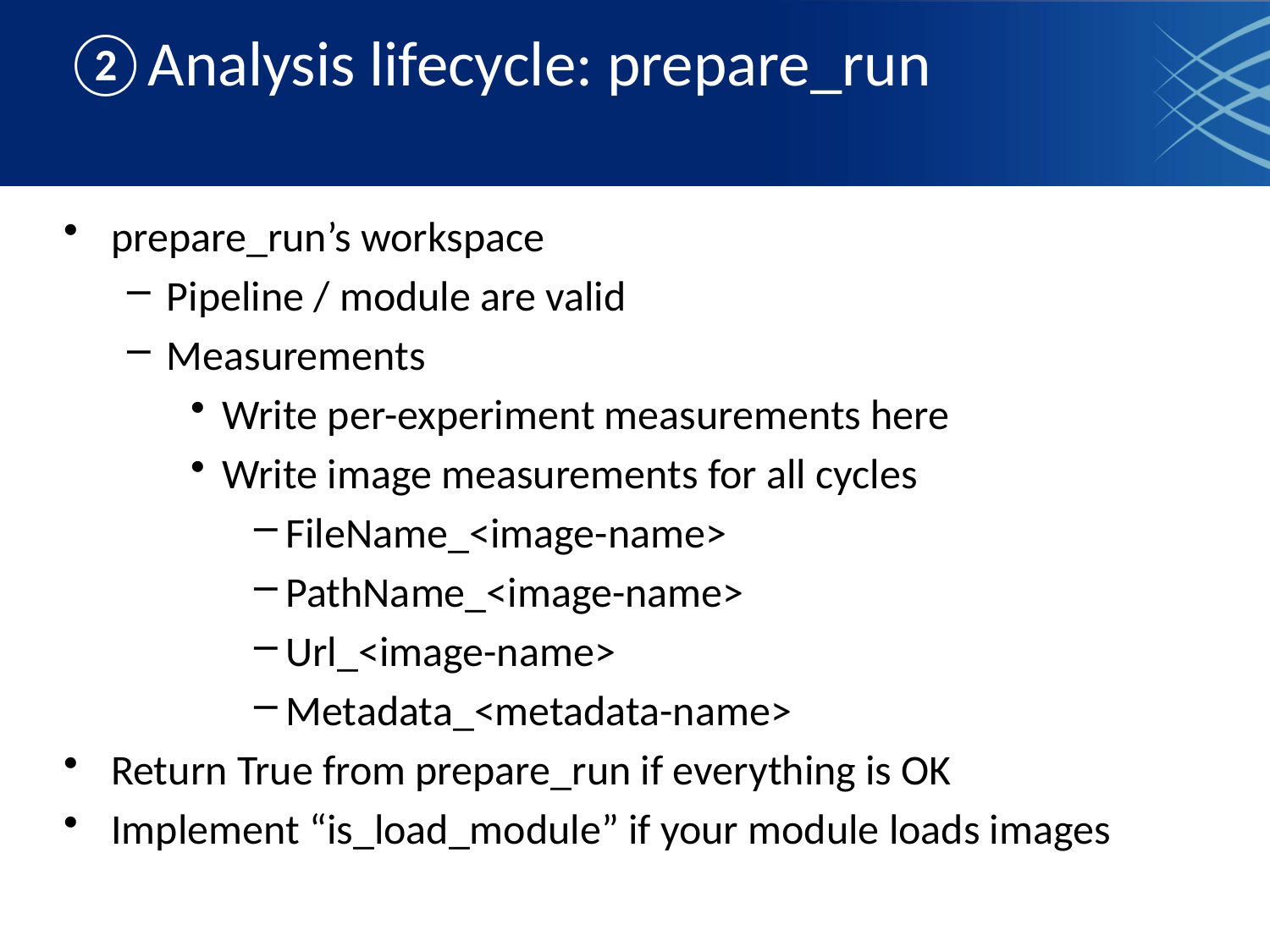

# ②Analysis lifecycle: prepare_run
prepare_run’s workspace
Pipeline / module are valid
Measurements
Write per-experiment measurements here
Write image measurements for all cycles
FileName_<image-name>
PathName_<image-name>
Url_<image-name>
Metadata_<metadata-name>
Return True from prepare_run if everything is OK
Implement “is_load_module” if your module loads images